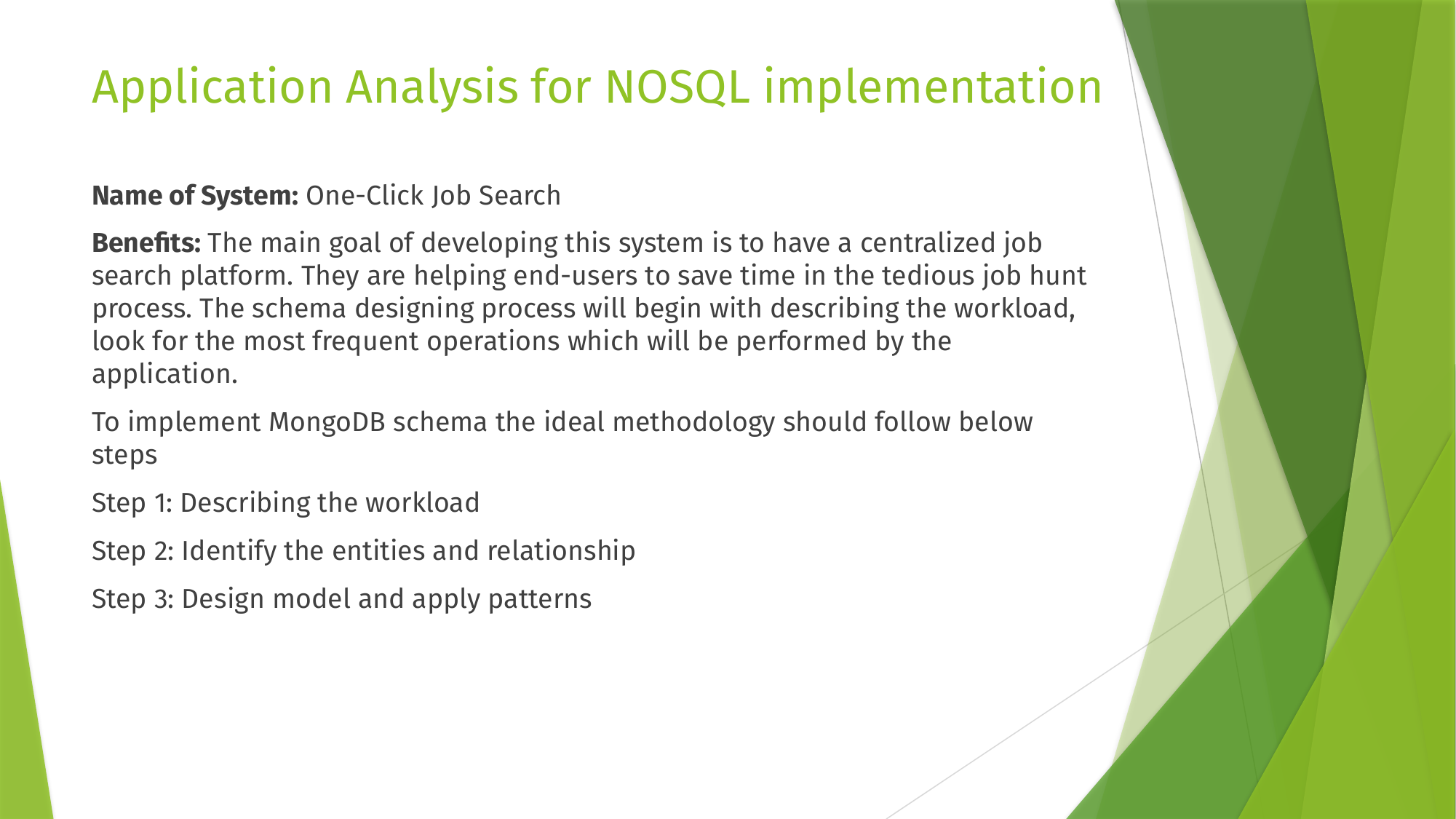

# Application Analysis for NOSQL implementation
Name of System: One-Click Job Search
Benefits: The main goal of developing this system is to have a centralized job search platform. They are helping end-users to save time in the tedious job hunt process. The schema designing process will begin with describing the workload, look for the most frequent operations which will be performed by the application.
To implement MongoDB schema the ideal methodology should follow below steps
Step 1: Describing the workload
Step 2: Identify the entities and relationship
Step 3: Design model and apply patterns